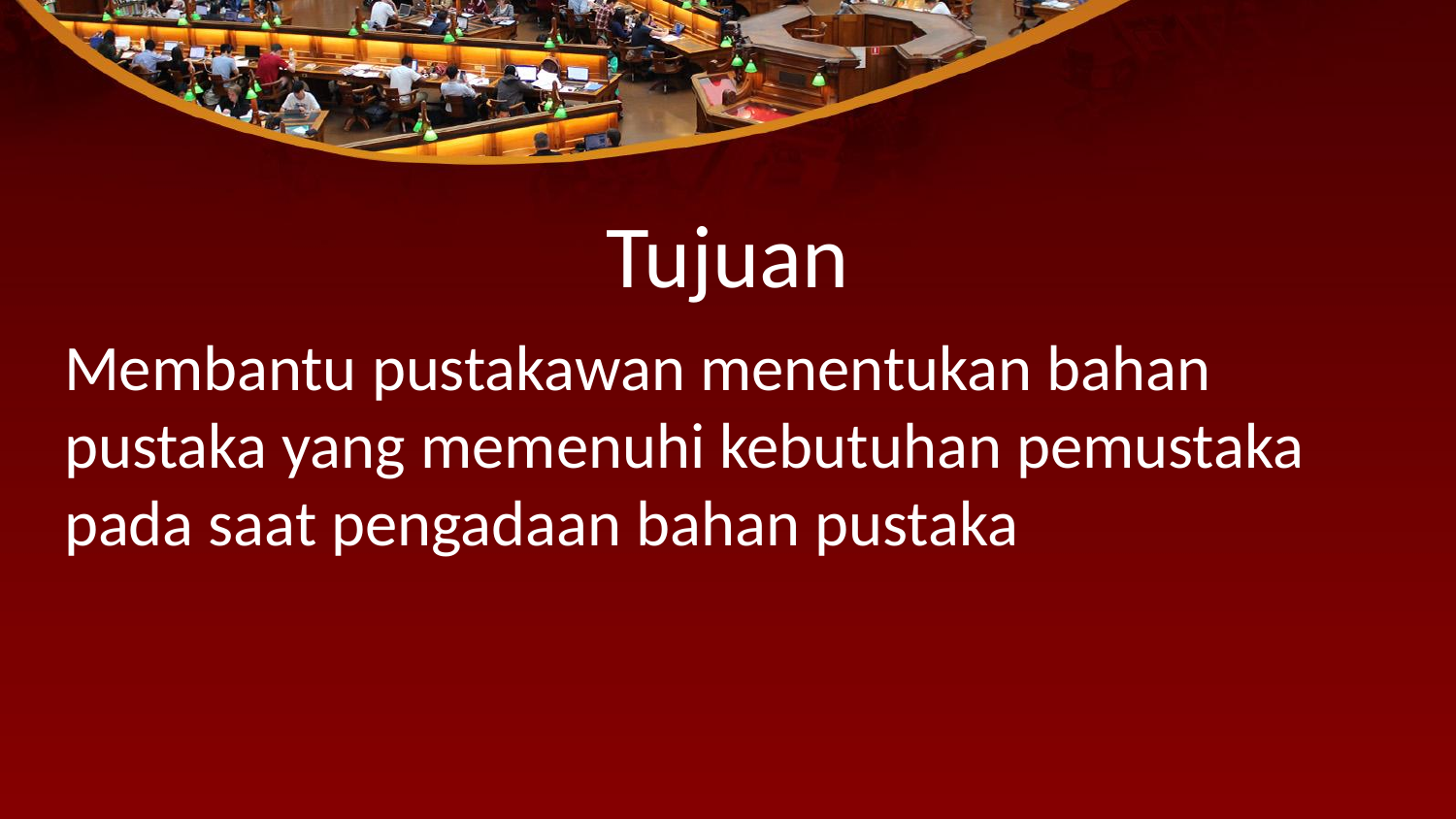

# Tujuan
Membantu pustakawan menentukan bahan pustaka yang memenuhi kebutuhan pemustaka pada saat pengadaan bahan pustaka